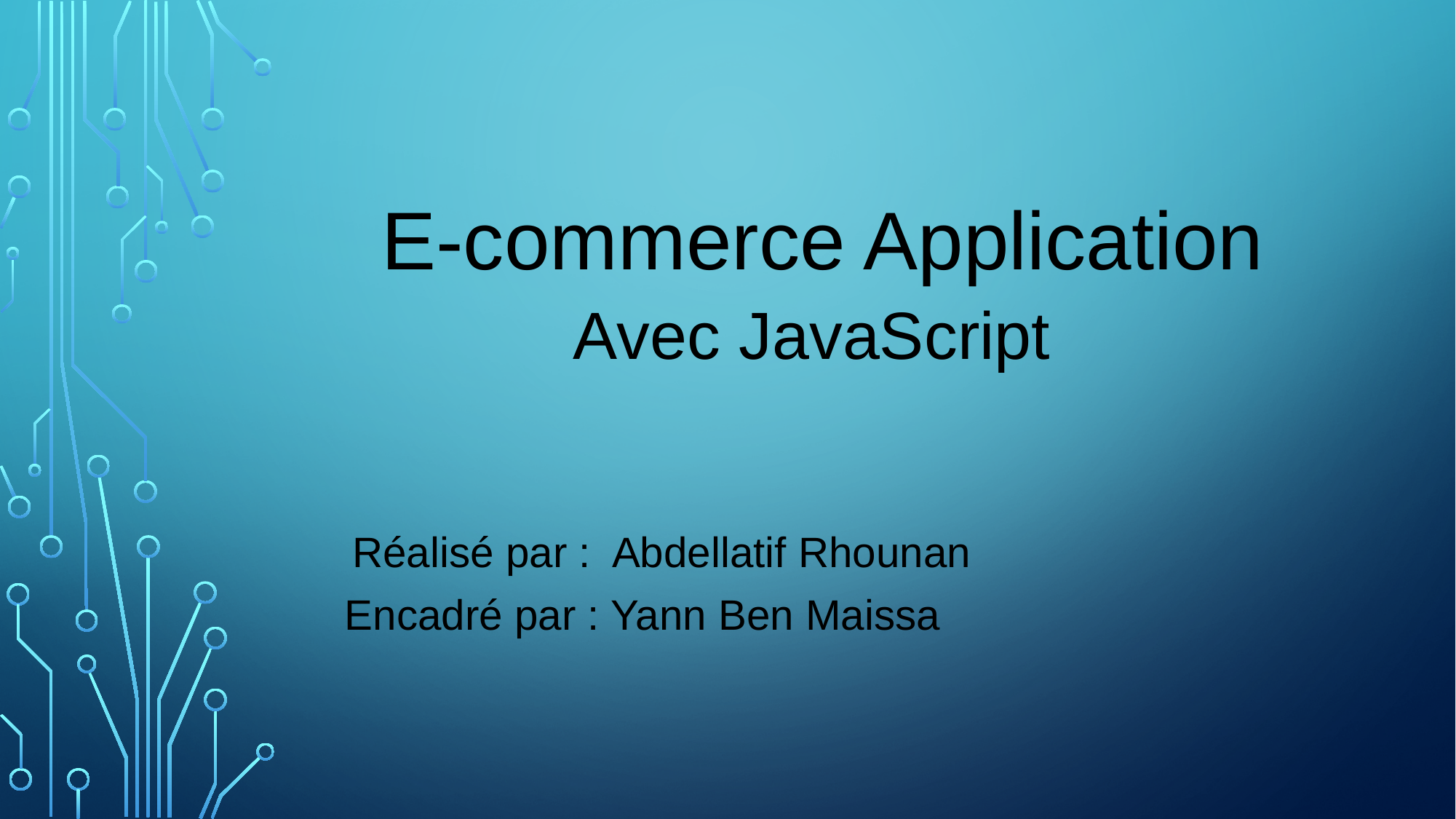

E-commerce Application
Avec JavaScript
Réalisé par :  Abdellatif Rhounan
Encadré par : Yann Ben Maissa